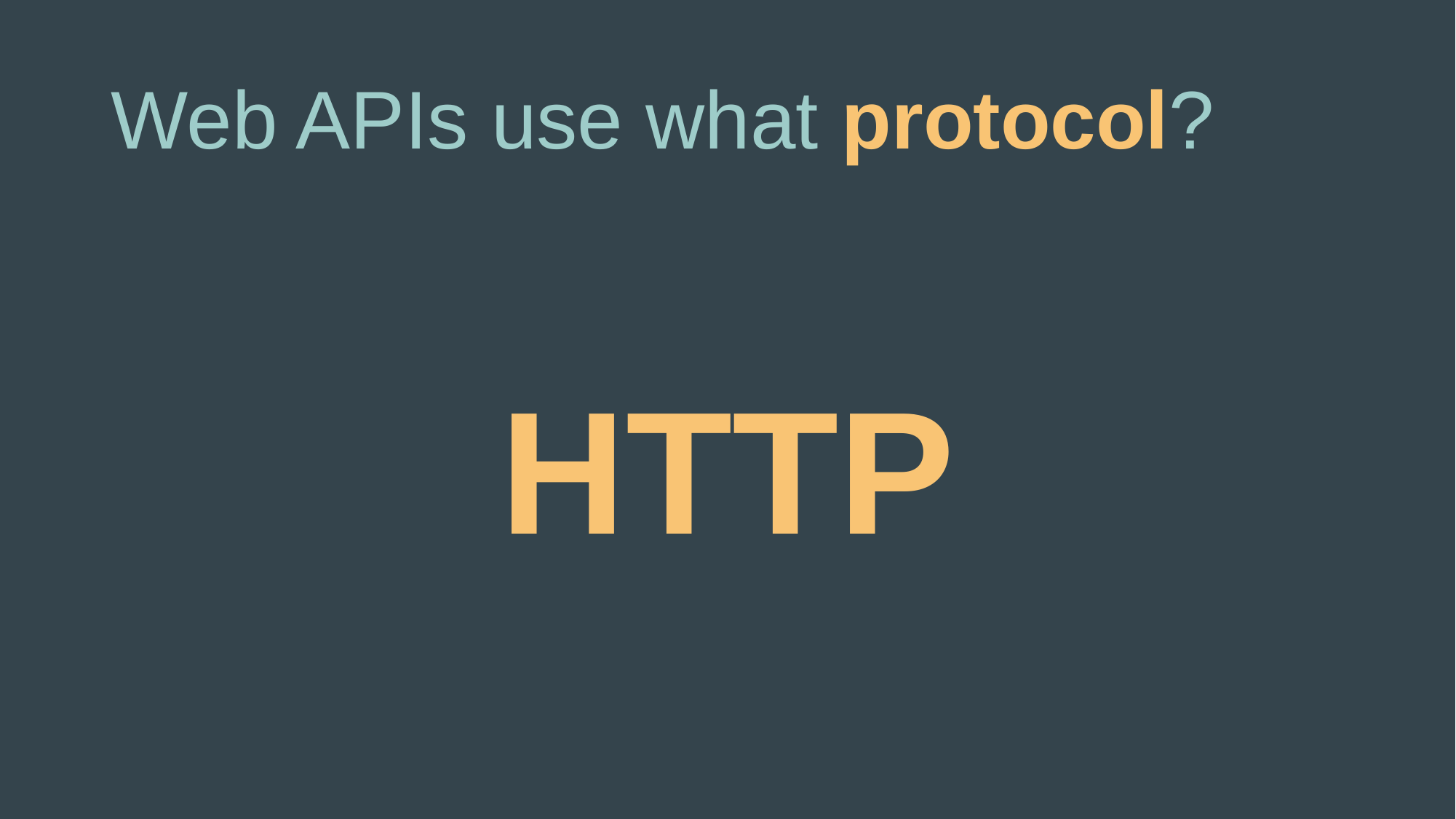

# Web APIs use what protocol?
HTTP